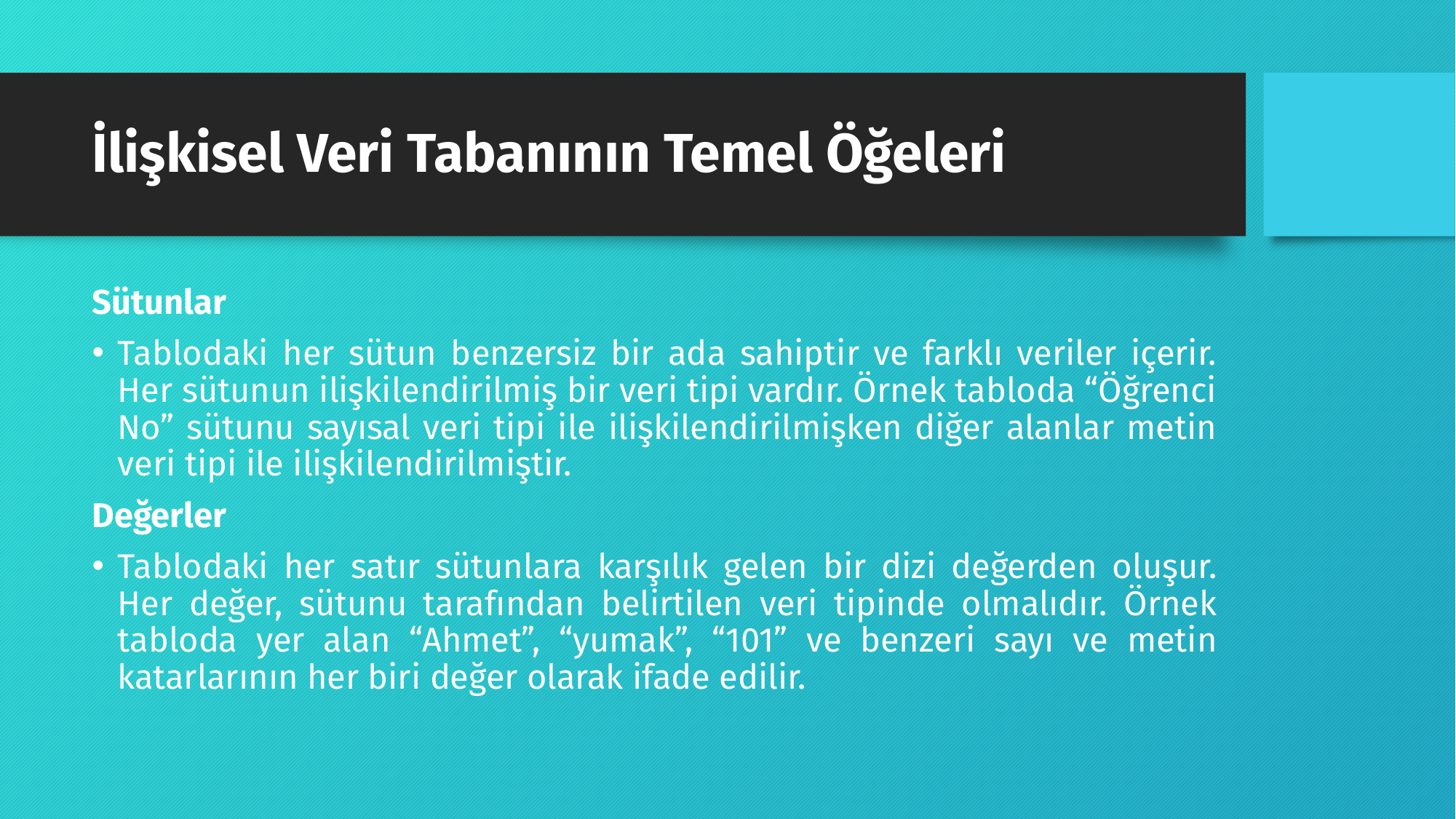

# İlişkisel Veri Tabanının Temel Öğeleri
Sütunlar
Tablodaki her sütun benzersiz bir ada sahiptir ve farklı veriler içerir. Her sütunun ilişkilendirilmiş bir veri tipi vardır. Örnek tabloda “Öğrenci No” sütunu sayısal veri tipi ile ilişkilendirilmişken diğer alanlar metin veri tipi ile ilişkilendirilmiştir.
Değerler
Tablodaki her satır sütunlara karşılık gelen bir dizi değerden oluşur. Her değer, sütunu tarafından belirtilen veri tipinde olmalıdır. Örnek tabloda yer alan “Ahmet”, “yumak”, “101” ve benzeri sayı ve metin katarlarının her biri değer olarak ifade edilir.